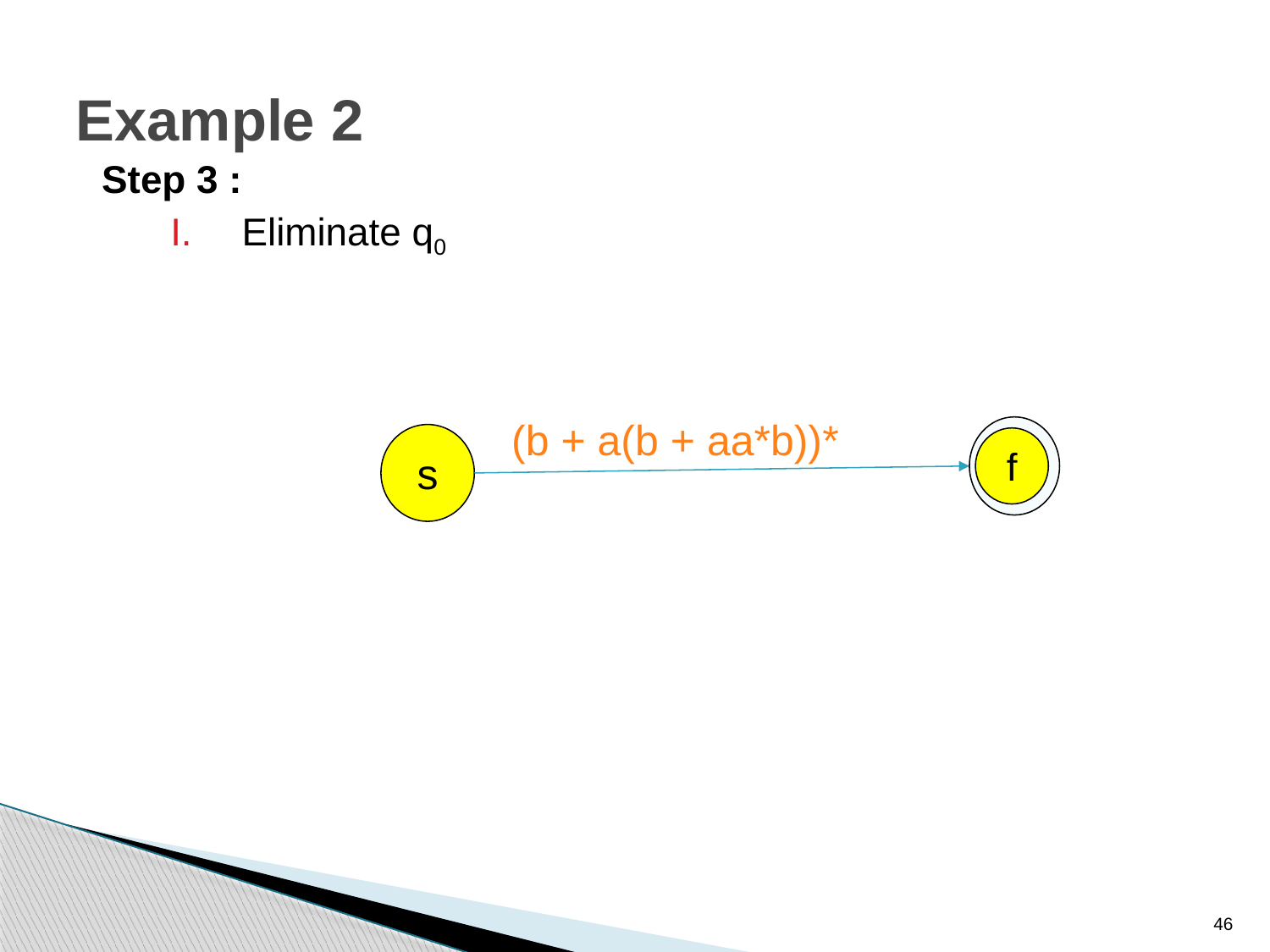

# Example 2
Step 3 :
Eliminate q0
(b + a(b + aa*b))*

s
f
46